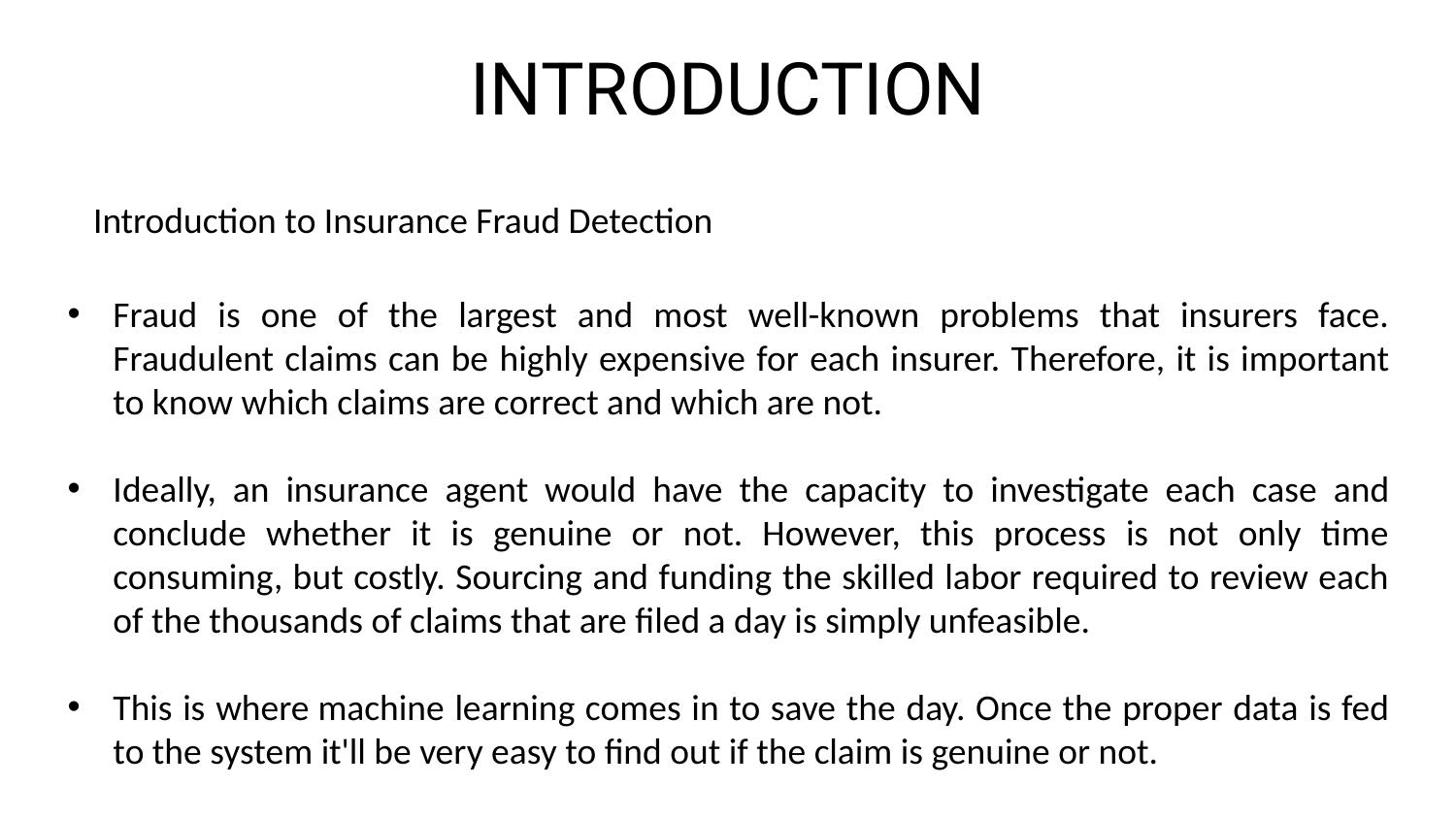

INTRODUCTION
Introduction to Insurance Fraud Detection
Fraud is one of the largest and most well-known problems that insurers face. Fraudulent claims can be highly expensive for each insurer. Therefore, it is important to know which claims are correct and which are not.

Ideally, an insurance agent would have the capacity to investigate each case and conclude whether it is genuine or not. However, this process is not only time consuming, but costly. Sourcing and funding the skilled labor required to review each of the thousands of claims that are filed a day is simply unfeasible.

This is where machine learning comes in to save the day. Once the proper data is fed to the system it'll be very easy to find out if the claim is genuine or not.